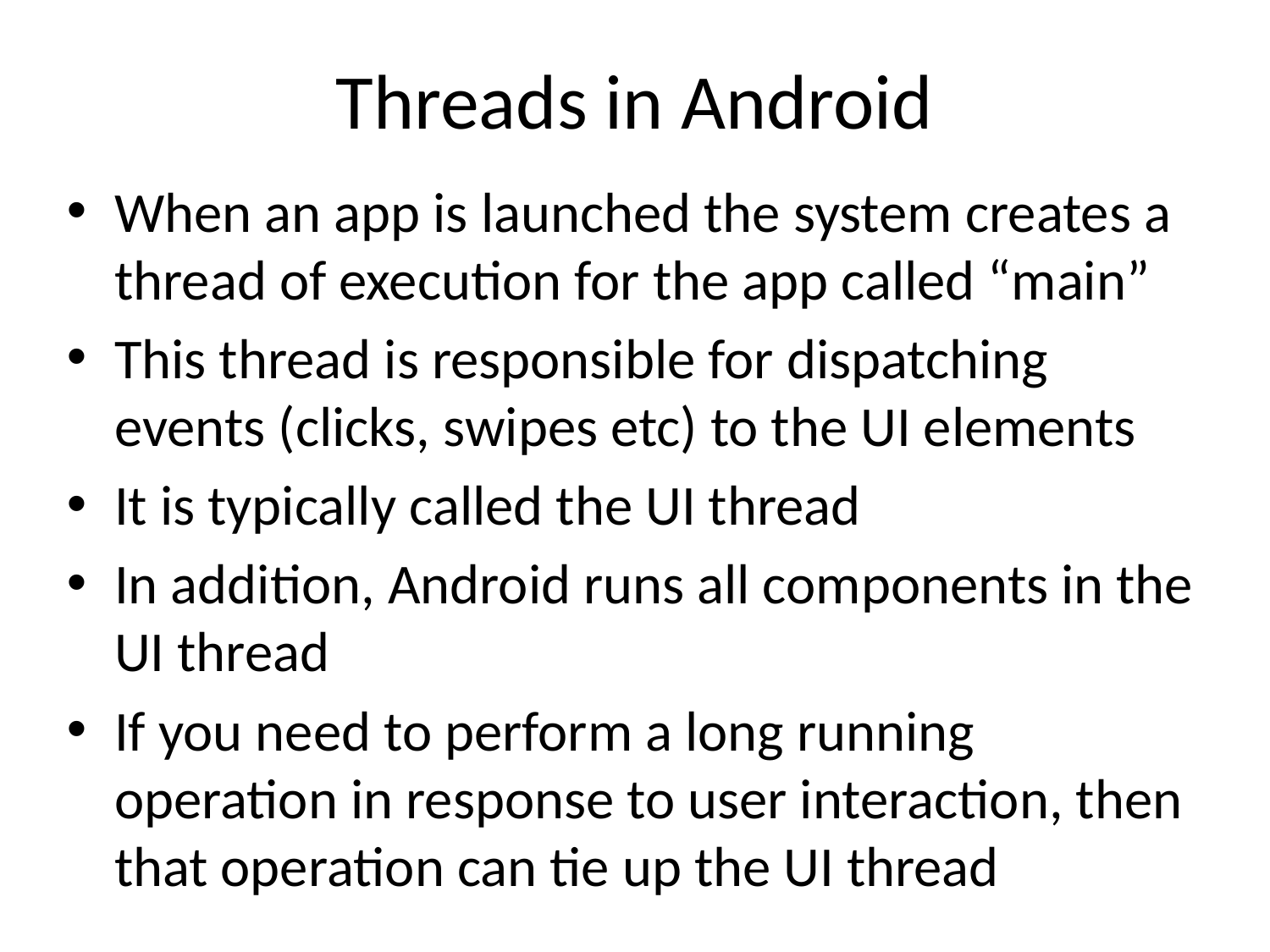

# Threads in Android
When an app is launched the system creates a thread of execution for the app called “main”
This thread is responsible for dispatching events (clicks, swipes etc) to the UI elements
It is typically called the UI thread
In addition, Android runs all components in the UI thread
If you need to perform a long running operation in response to user interaction, then that operation can tie up the UI thread